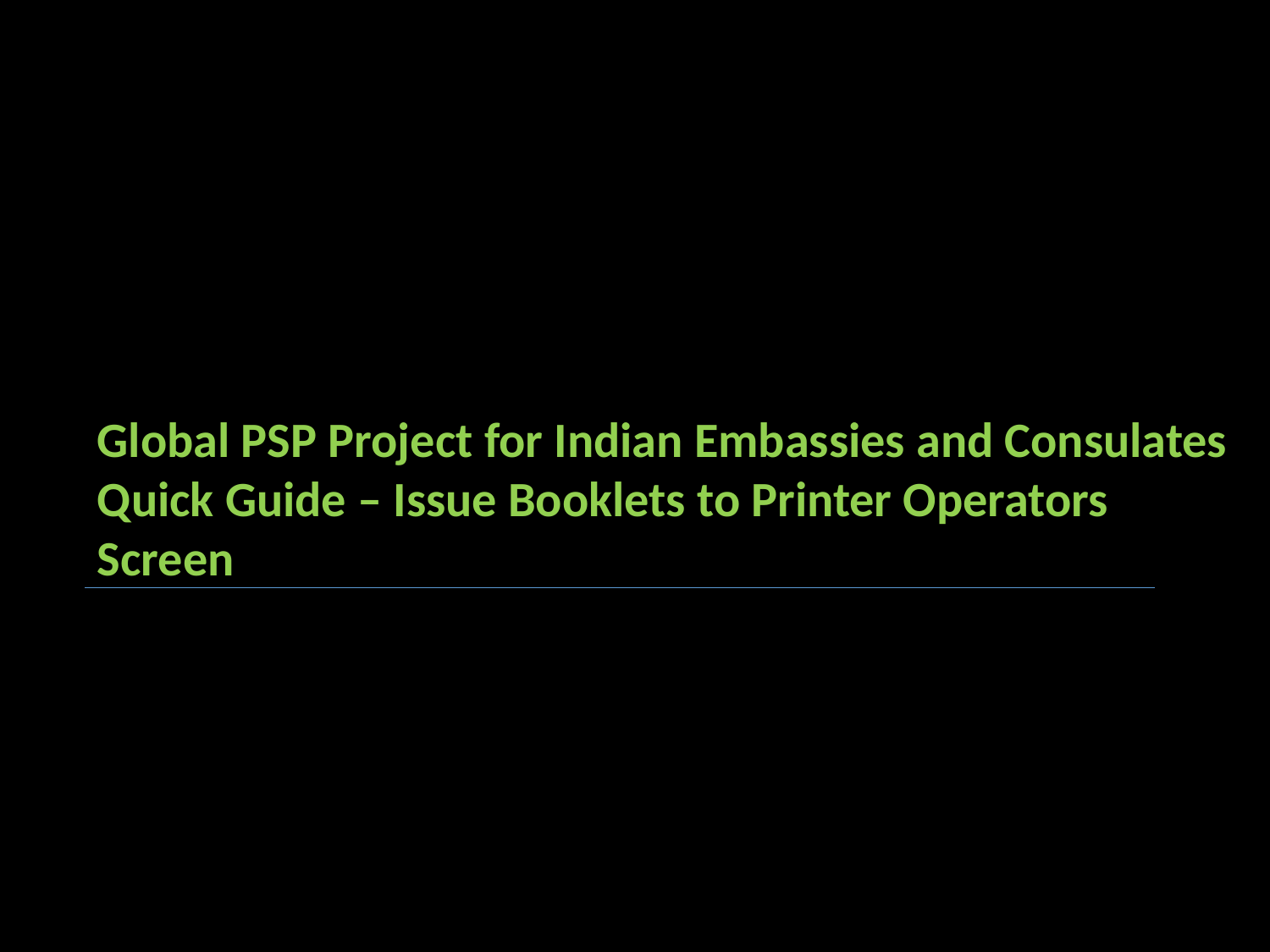

Global PSP Project for Indian Embassies and Consulates
Quick Guide – Issue Booklets to Printer Operators Screen